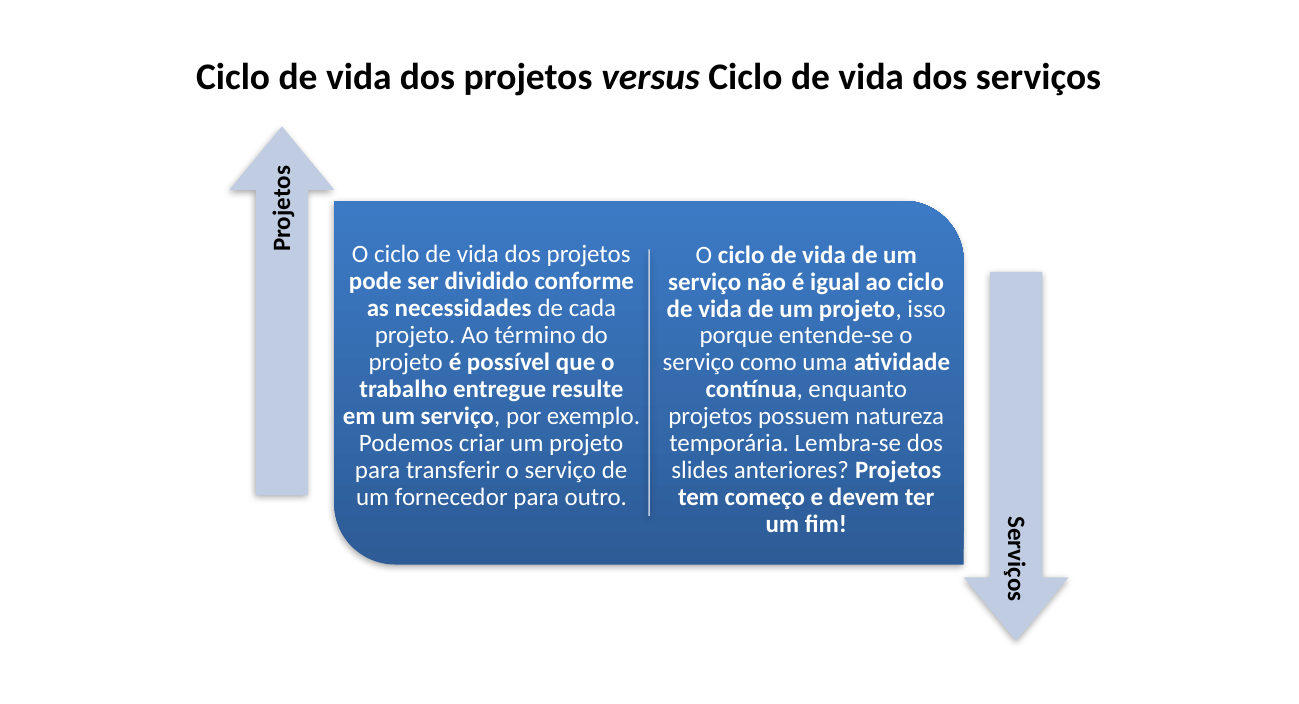

Ciclo de vida dos projetos versus Ciclo de vida dos serviços

O ciclo de vida dos projetos pode ser dividido conforme as necessidades de cada projeto. Ao término do projeto é possível que o trabalho entregue resulte em um serviço, por exemplo. Podemos criar um projeto para transferir o serviço de um fornecedor para outro.

O ciclo de vida de um serviço não é igual ao ciclo de vida de um projeto, isso porque entende-se o serviço como uma atividade contínua, enquanto projetos possuem natureza temporária. Lembra-se dos slides anteriores? Projetos tem começo e devem ter um fim!

Projetos

Serviços